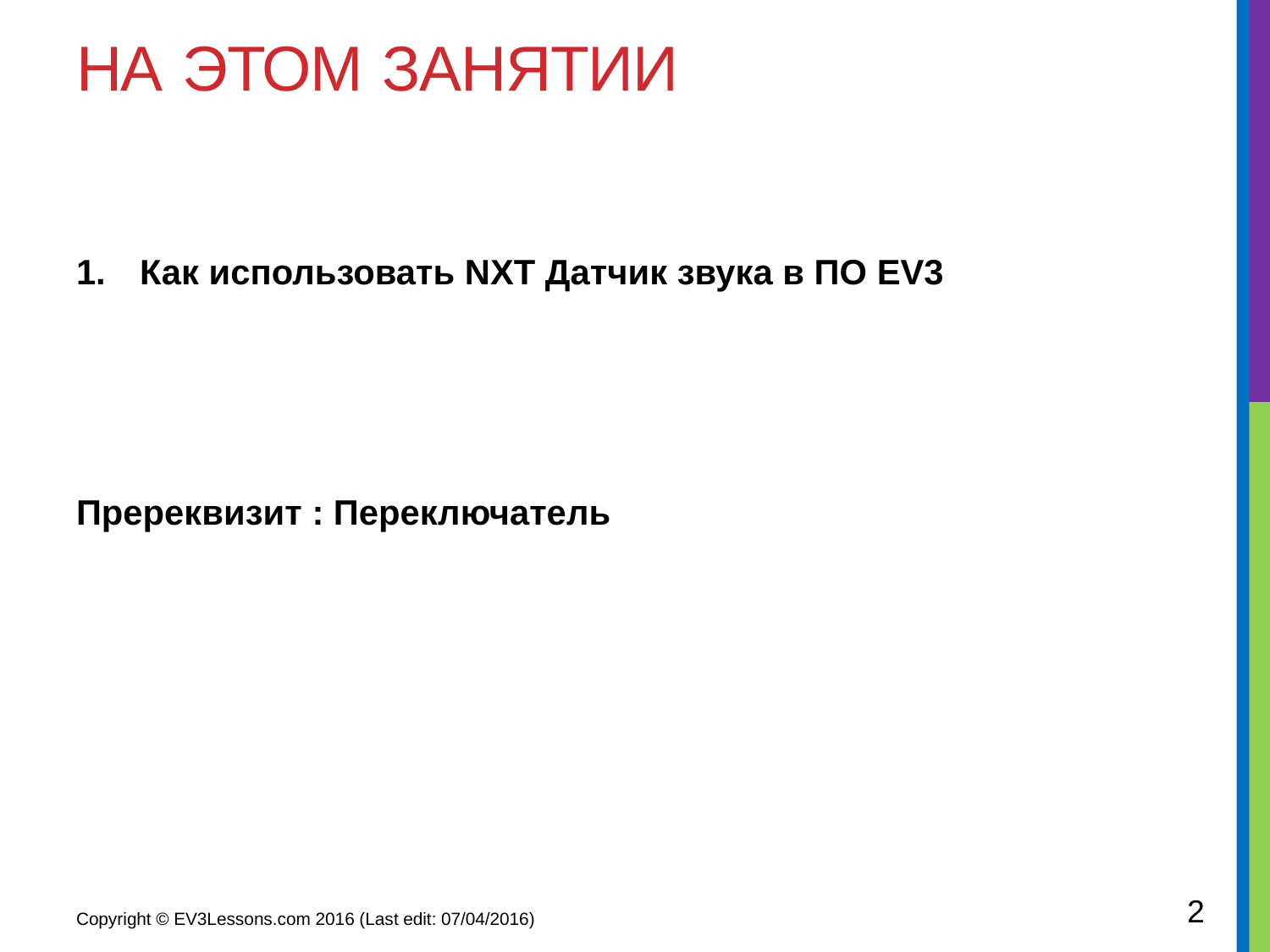

# На этом занятии
Как использовать NXT Датчик звука в ПО EV3

Пререквизит : Переключатель
2
Copyright © EV3Lessons.com 2016 (Last edit: 07/04/2016)